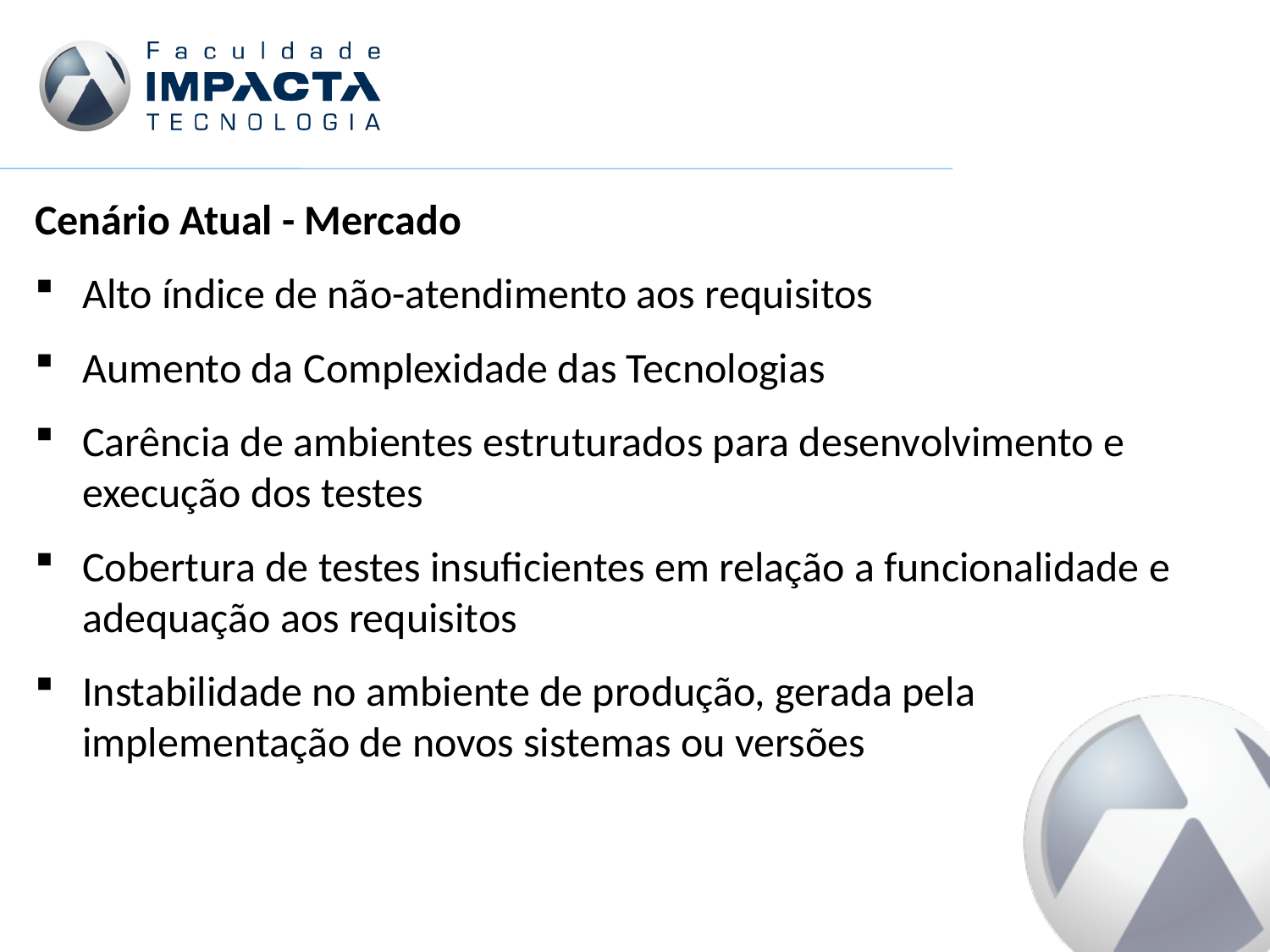

Cenário Atual - Mercado
Alto índice de não-atendimento aos requisitos
Aumento da Complexidade das Tecnologias
Carência de ambientes estruturados para desenvolvimento e execução dos testes
Cobertura de testes insuficientes em relação a funcionalidade e adequação aos requisitos
Instabilidade no ambiente de produção, gerada pela implementação de novos sistemas ou versões